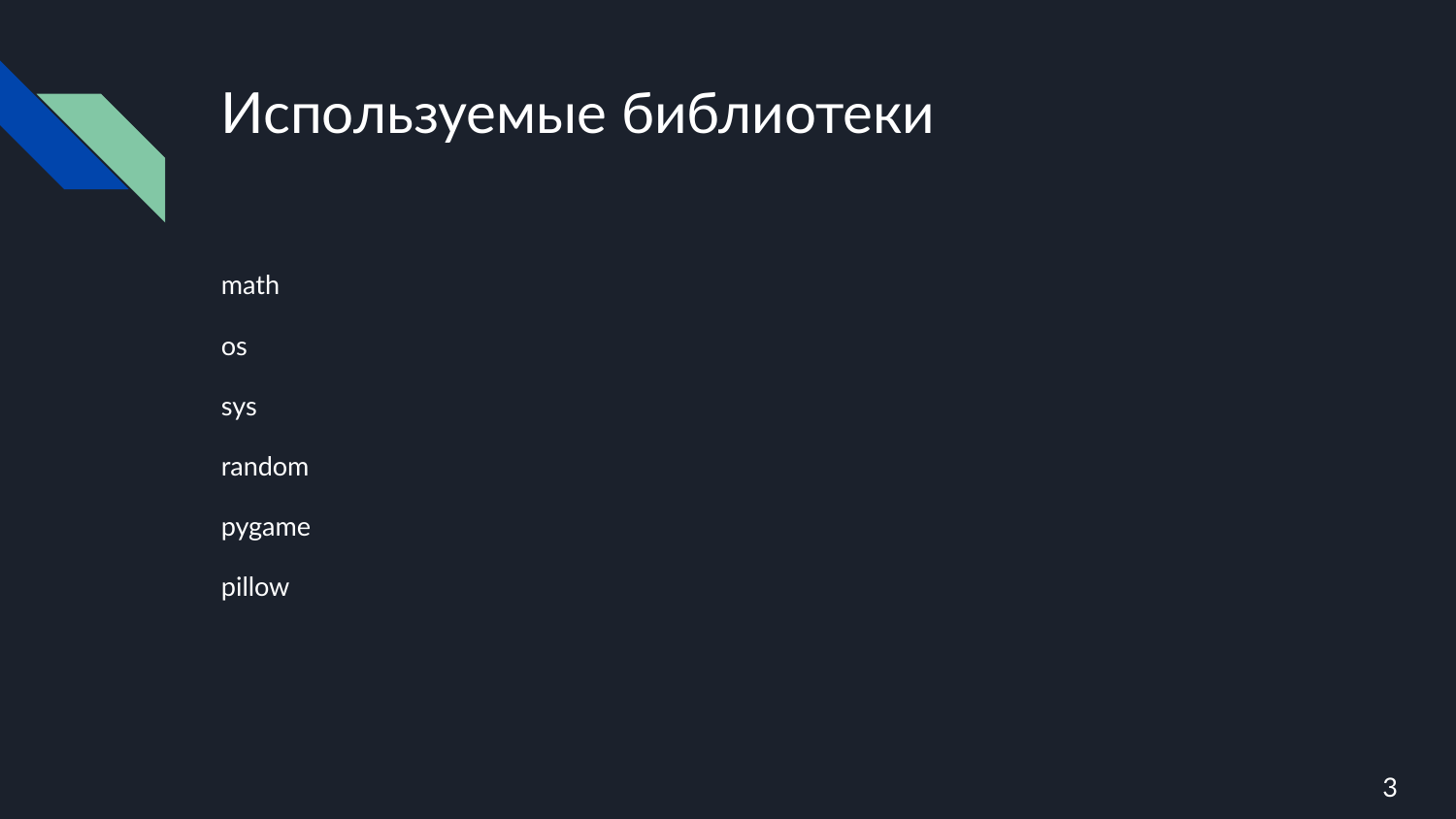

# Используемые библиотеки
math
os
sys
random
pygame
pillow
3